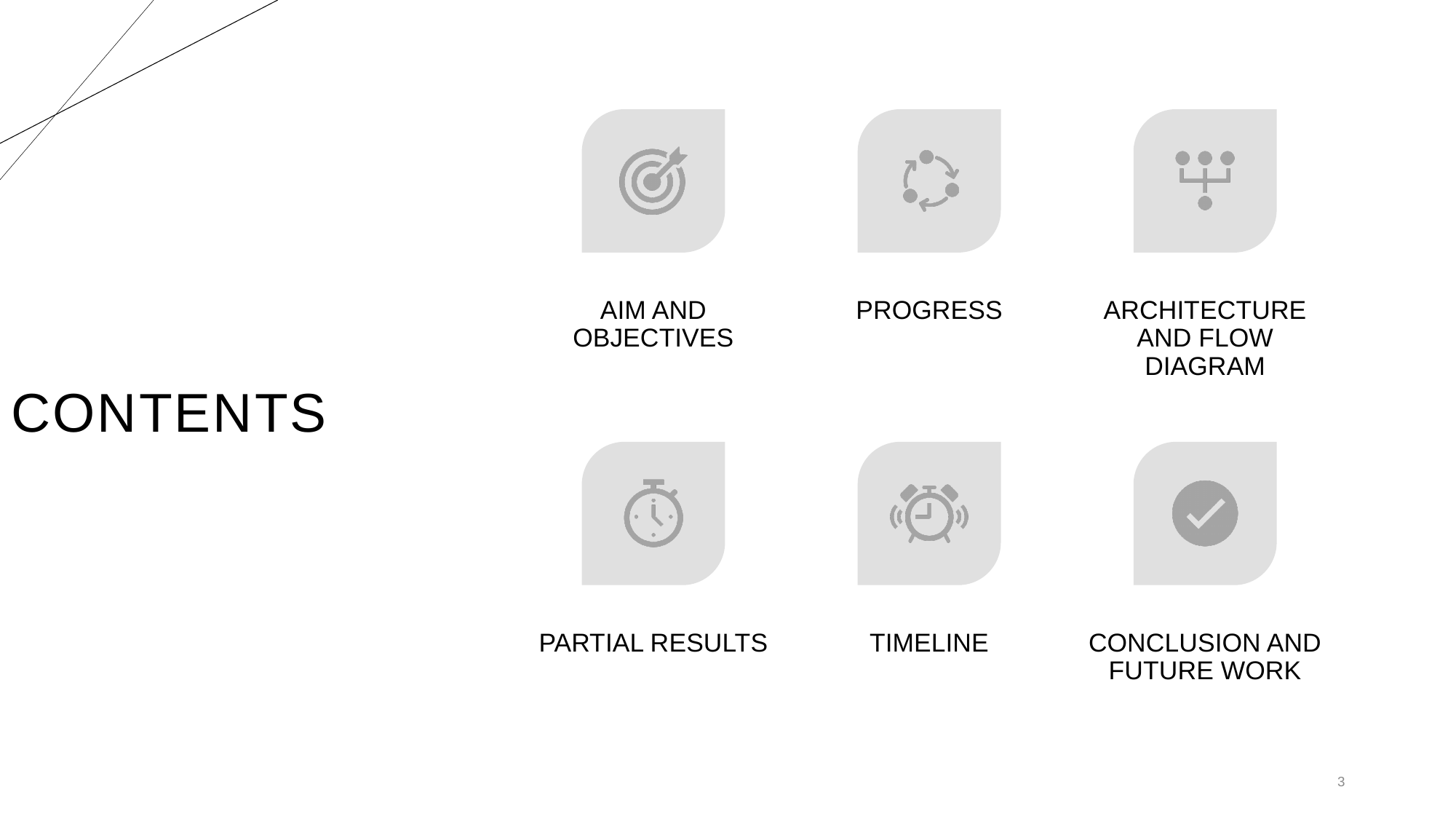

Aim and Objectives
PROGRESS
Architecture and Flow Diagram
Partial Results
Timeline
Conclusion and Future Work
	CONTENTS
3